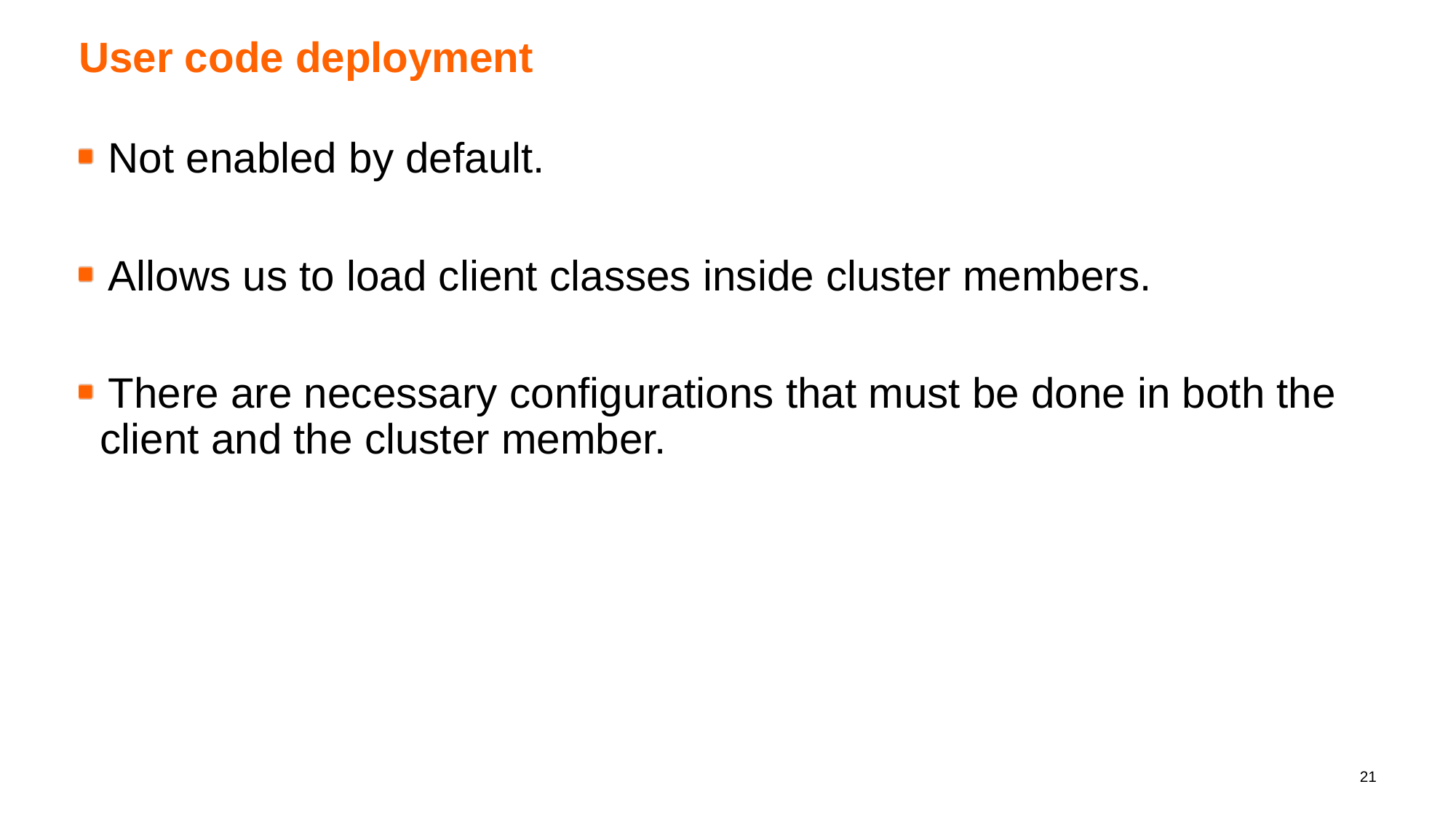

# User code deployment
Not enabled by default.

Allows us to load client classes inside cluster members.

There are necessary configurations that must be done in both the client and the cluster member.

21